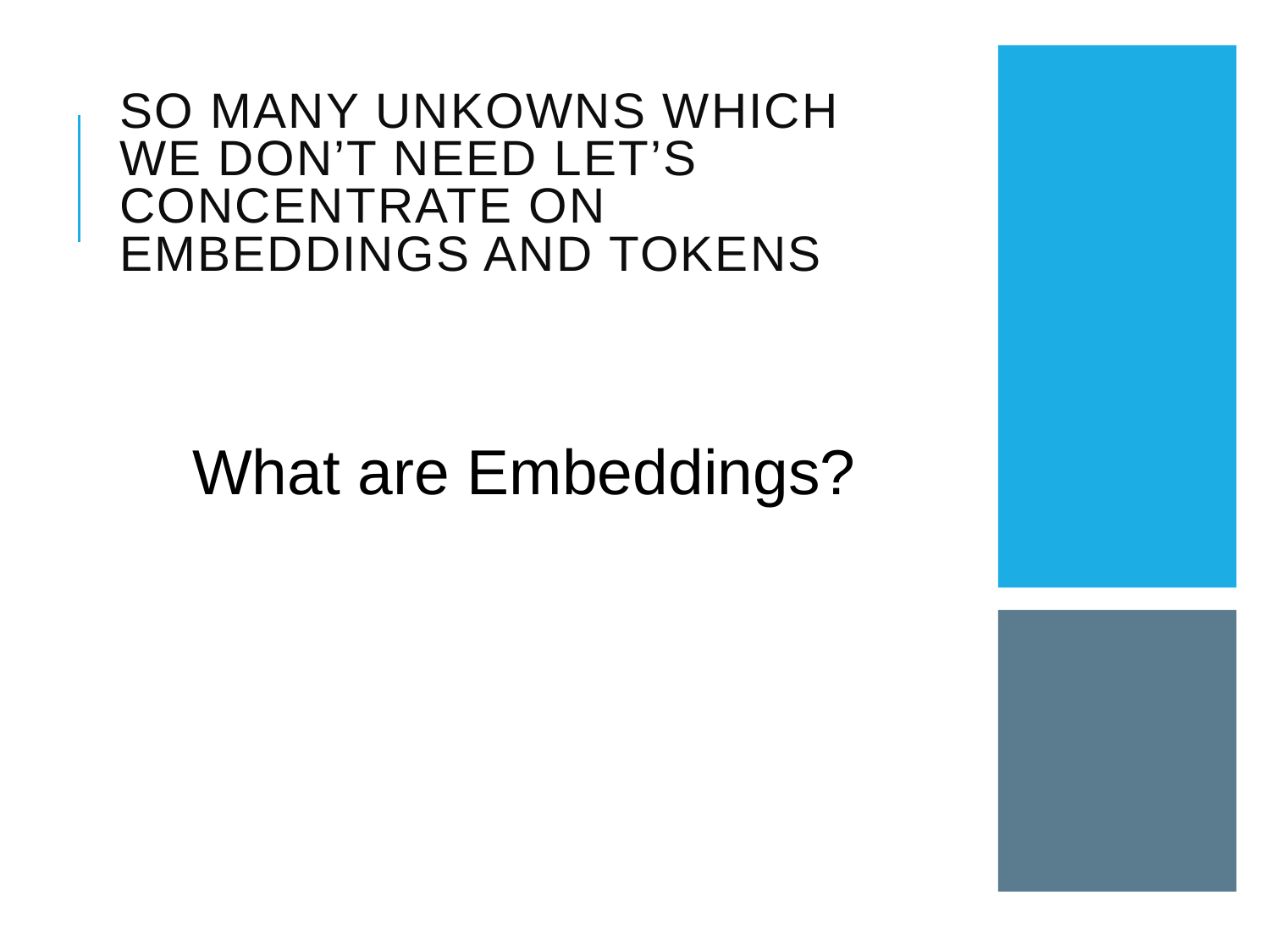

# So many unkowns which we don’t need let’s concentrate on embeddings and tokens
What are Embeddings?